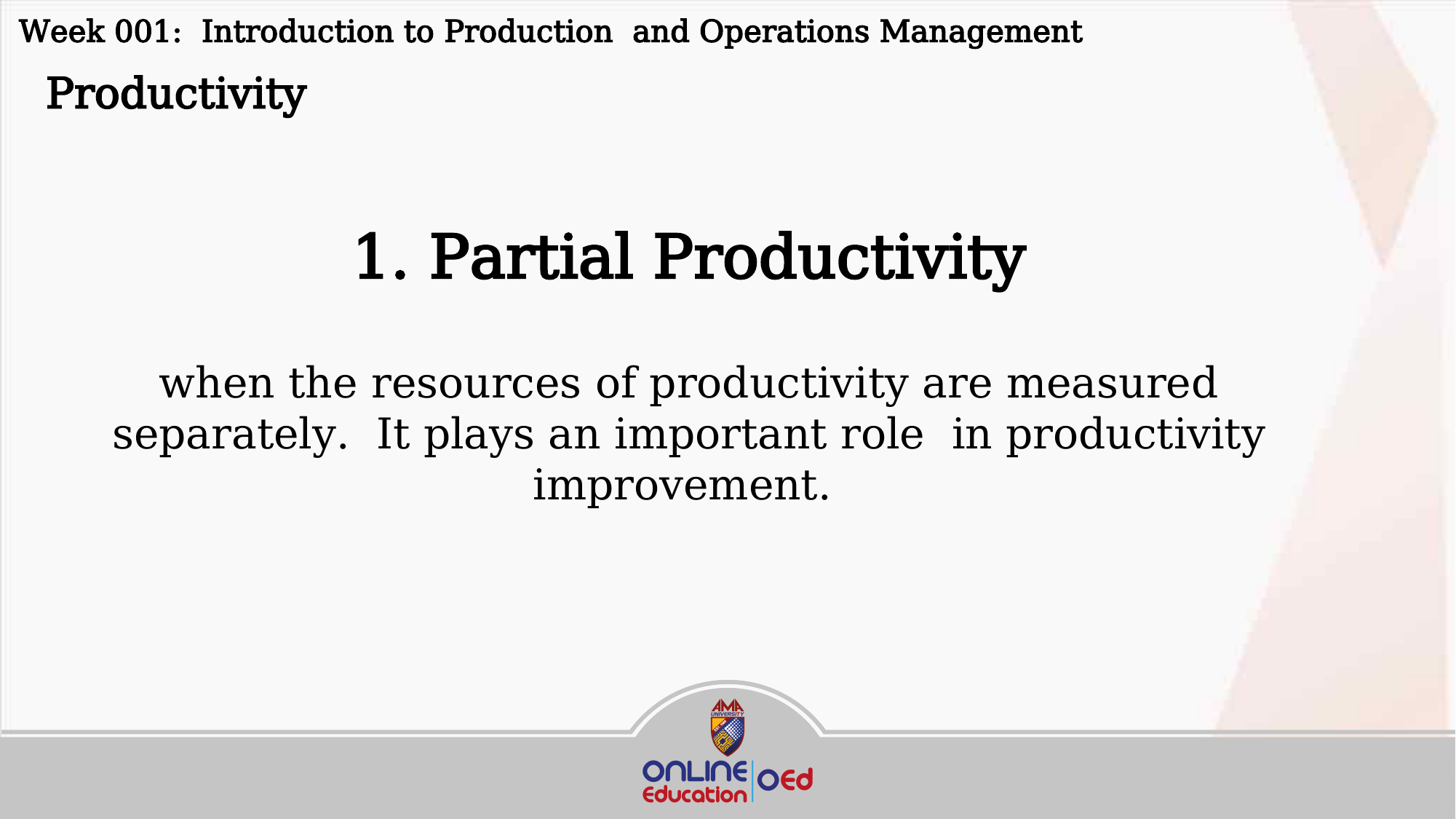

Week 001:  Introduction to Production  and Operations Management
  Productivity

1. Partial Productivity

when the resources of productivity are measured separately.  It plays an important role  in productivity improvement.